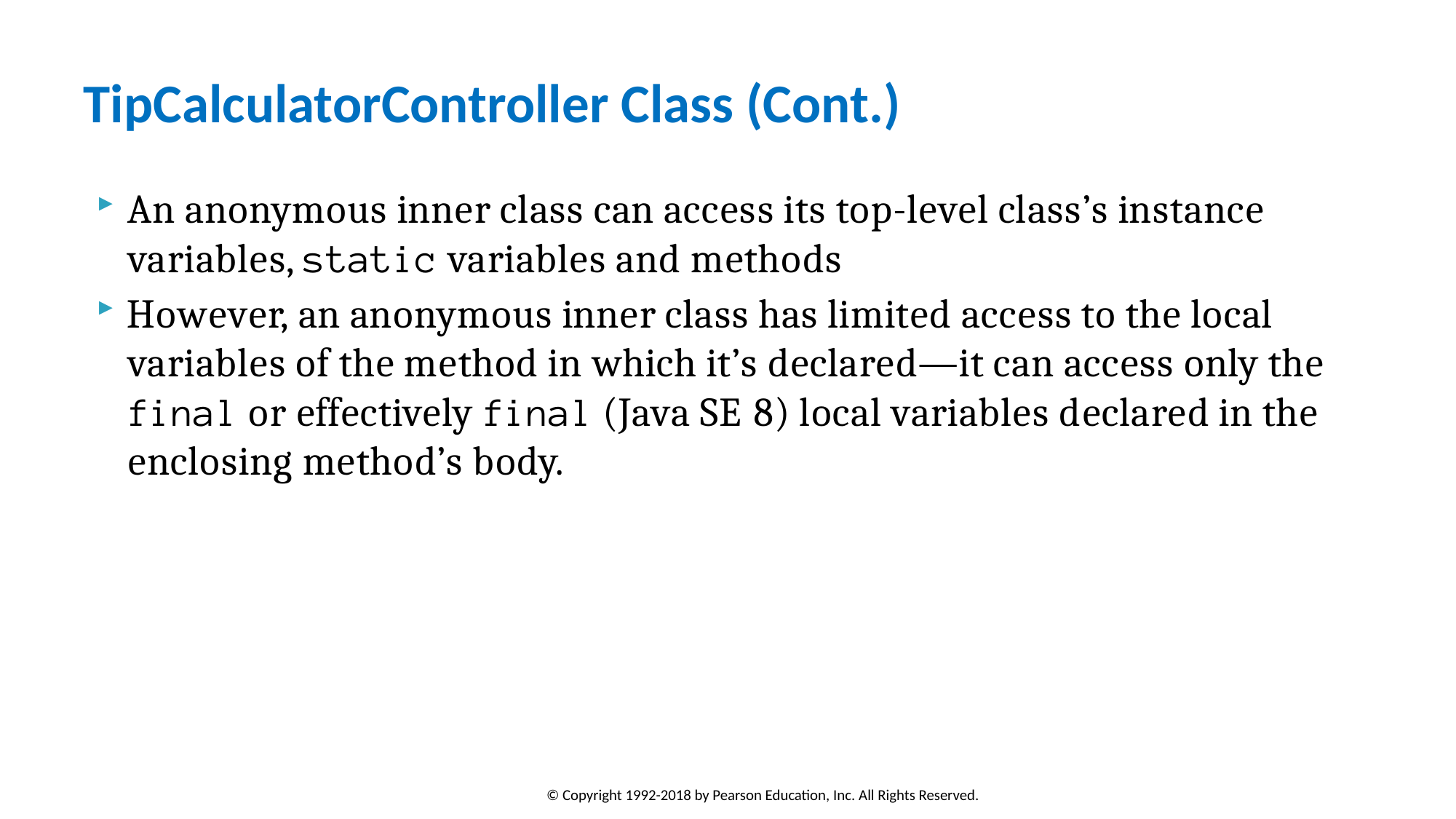

# TipCalculatorController Class (Cont.)
An anonymous inner class can access its top-level class’s instance variables, static variables and methods
However, an anonymous inner class has limited access to the local variables of the method in which it’s declared—it can access only the final or effectively final (Java SE 8) local variables declared in the enclosing method’s body.

© Copyright 1992-2018 by Pearson Education, Inc. All Rights Reserved.